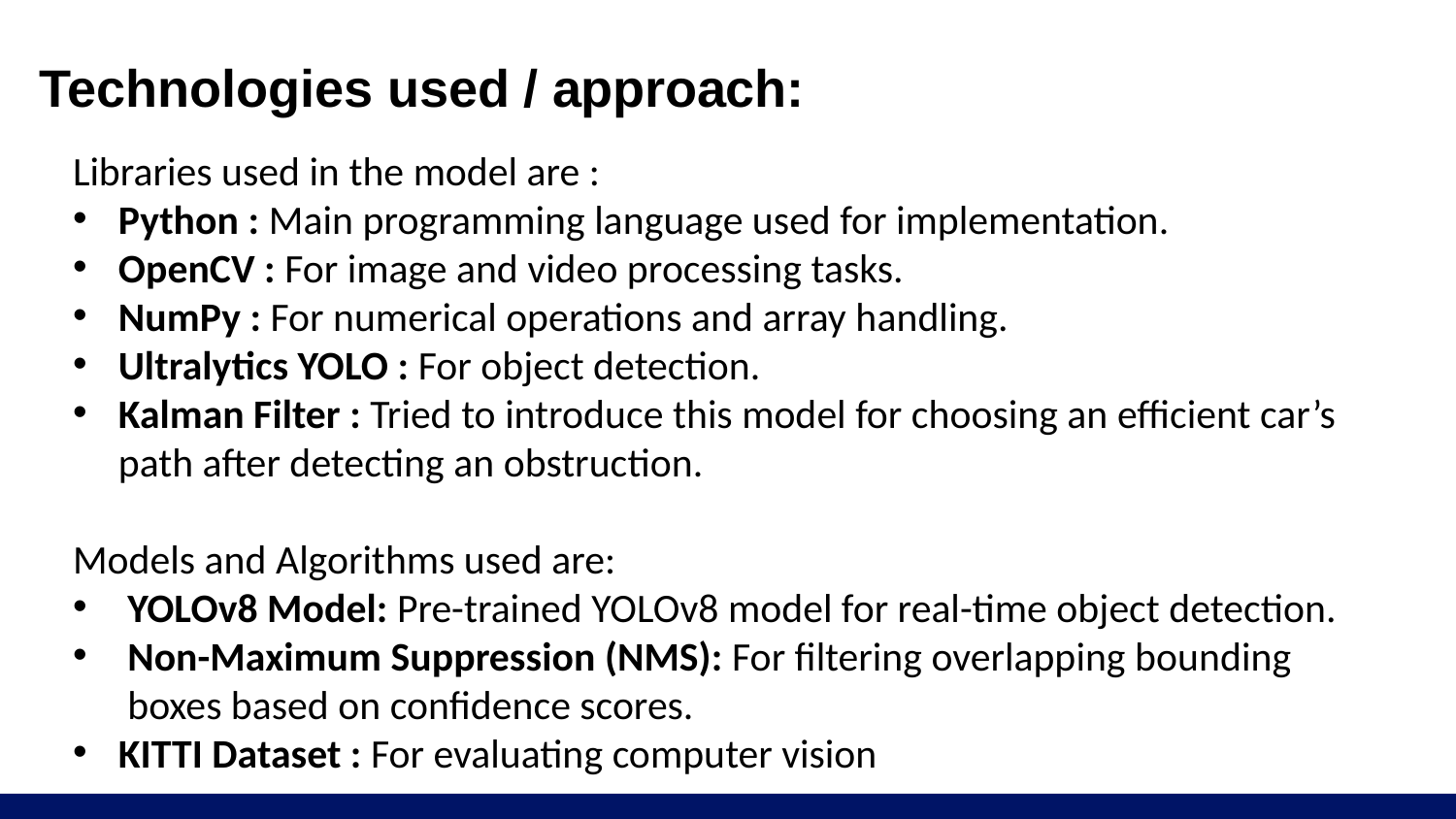

# Technologies used / approach:
Libraries used in the model are :
Python : Main programming language used for implementation.
OpenCV : For image and video processing tasks.
NumPy : For numerical operations and array handling.
Ultralytics YOLO : For object detection.
Kalman Filter : Tried to introduce this model for choosing an efficient car’s path after detecting an obstruction.

Models and Algorithms used are:
YOLOv8 Model: Pre-trained YOLOv8 model for real-time object detection.
Non-Maximum Suppression (NMS): For filtering overlapping bounding boxes based on confidence scores.
KITTI Dataset : For evaluating computer vision